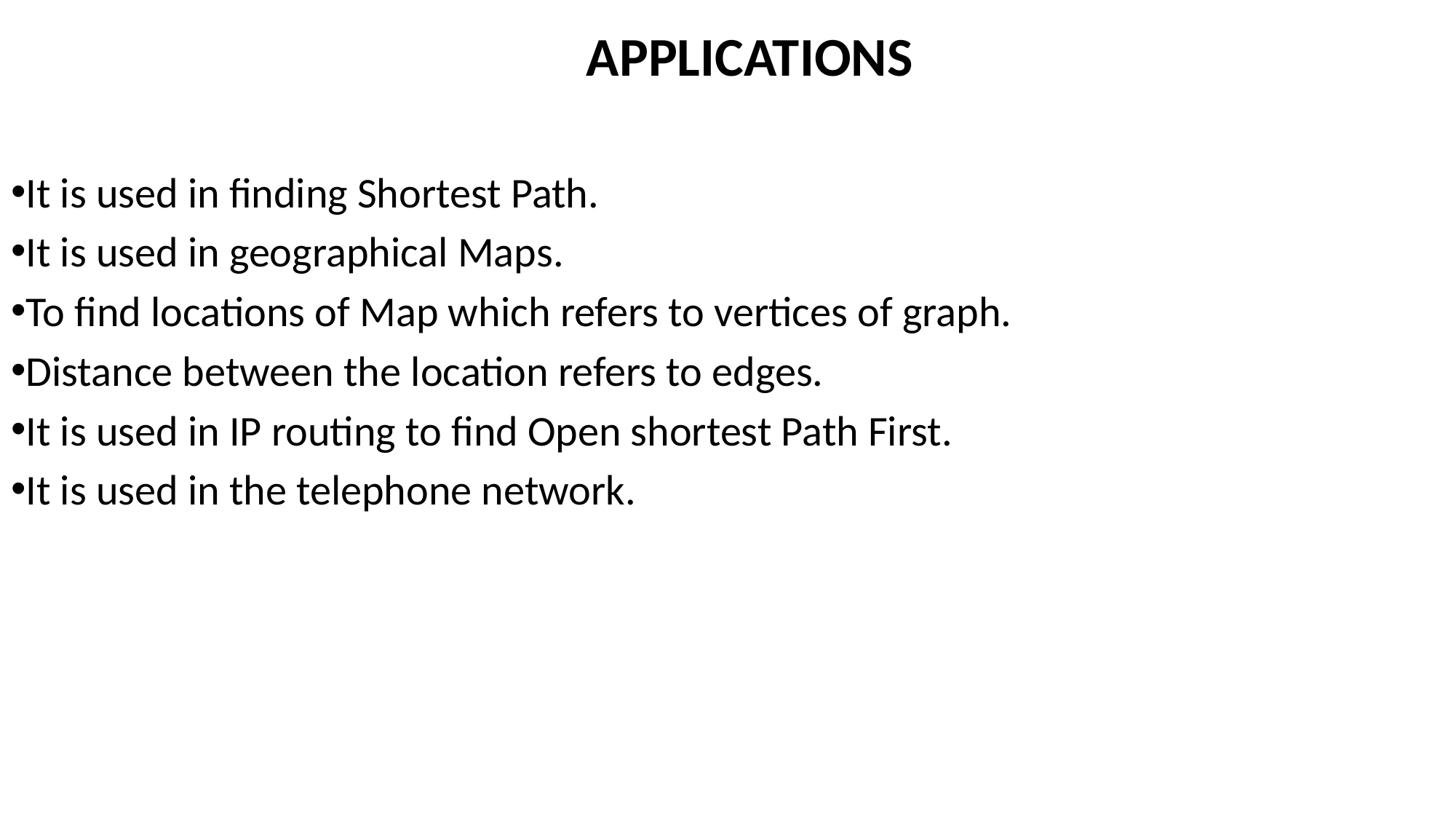

# APPLICATIONS

It is used in finding Shortest Path.
It is used in geographical Maps.
To find locations of Map which refers to vertices of graph.
Distance between the location refers to edges.
It is used in IP routing to find Open shortest Path First.
It is used in the telephone network.